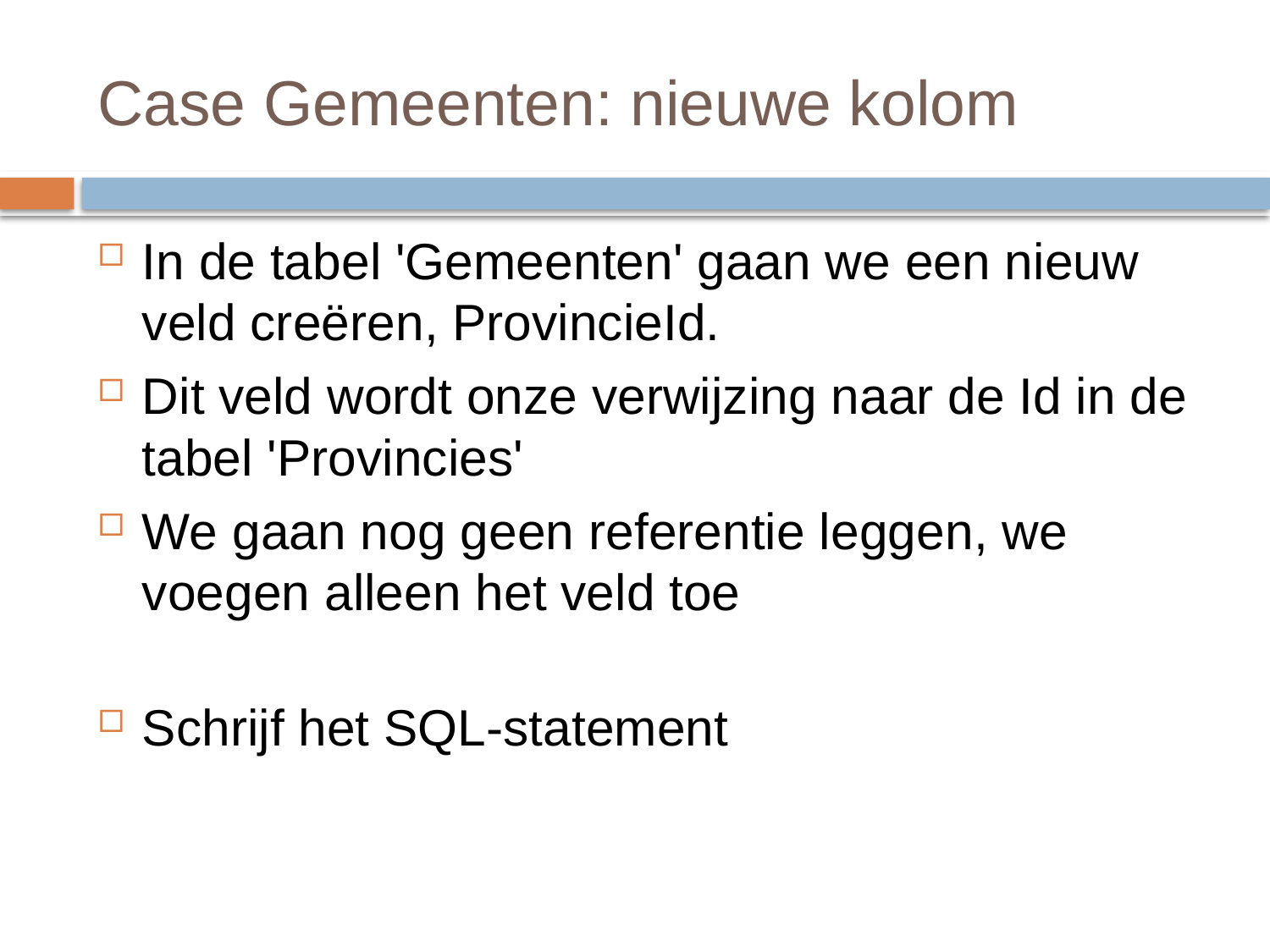

# Case Gemeenten: nieuwe kolom
In de tabel 'Gemeenten' gaan we een nieuw veld creëren, ProvincieId.
Dit veld wordt onze verwijzing naar de Id in de tabel 'Provincies'
We gaan nog geen referentie leggen, we voegen alleen het veld toe
Schrijf het SQL-statement